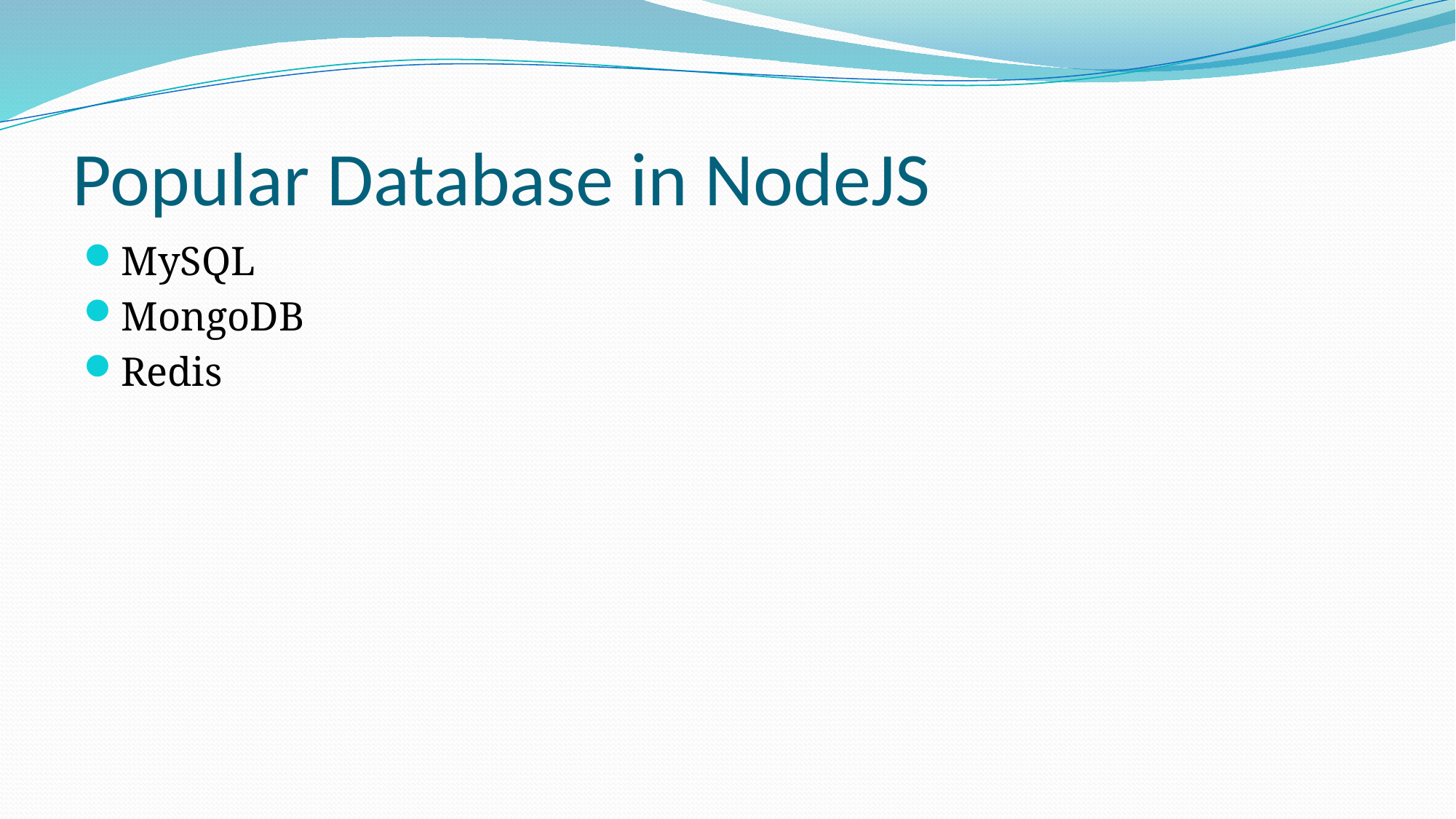

# Popular Database in NodeJS
MySQL
MongoDB
Redis